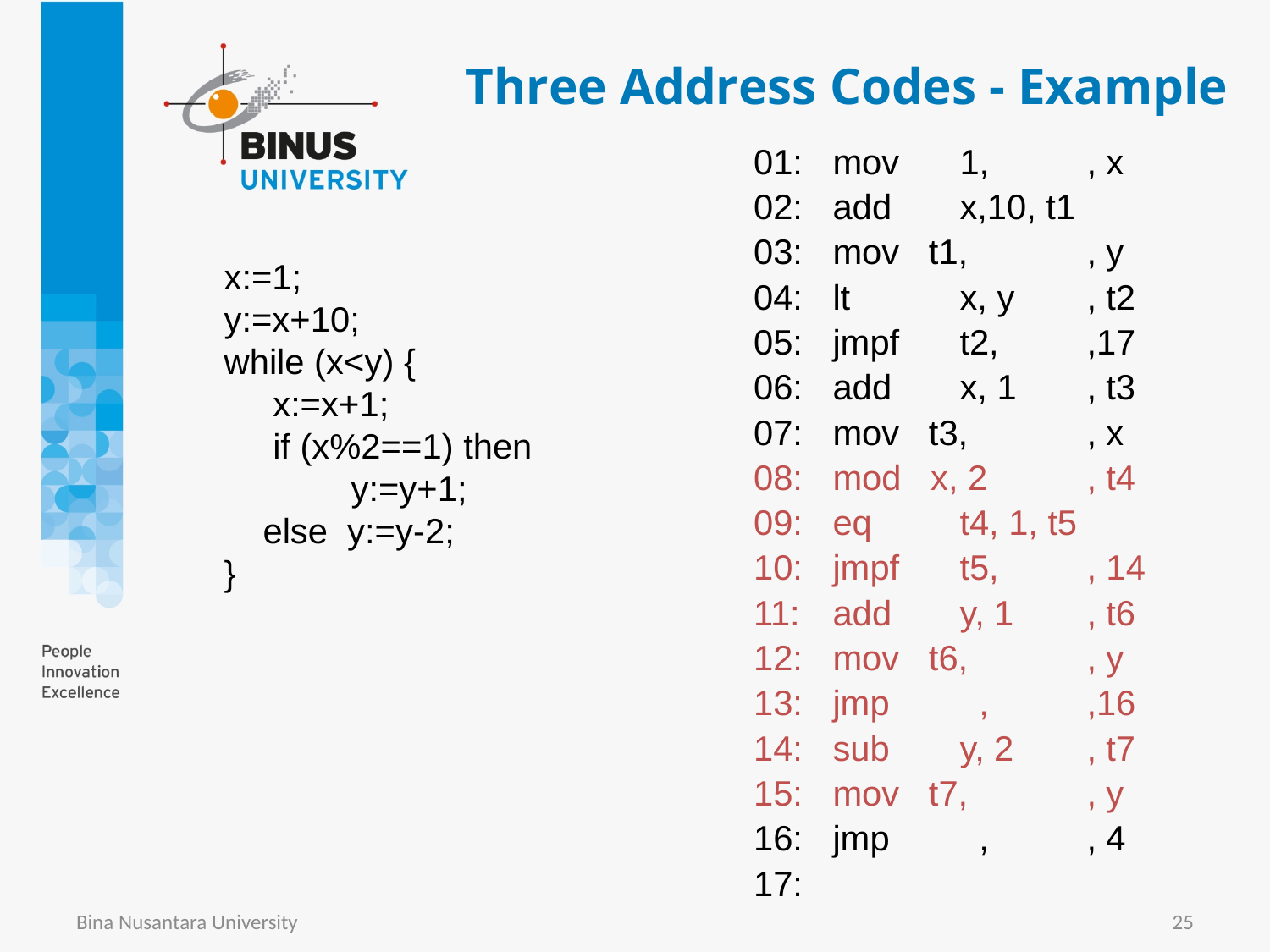

# Three Address Codes - Example
01: 	mov	1,	, x
02: 	add   	x,10, t1
03: 	mov   t1,	, y
04: 	lt    	x, y	, t2
05: 	jmpf  	t2,	,17
06: 	add   	x, 1	, t3
07: 	mov   t3,	, x
08: 	mod   x, 2	, t4
09: 	eq    	t4, 1, t5
10: 	jmpf  	t5,	, 14
11: 	add   	y, 1	, t6
12: 	mov   t6,	, y
13: 	jmp   	  ,	,16
14: 	sub   	y, 2	, t7
15: 	mov   t7,	, y
16: 	jmp   	  ,	, 4
17:

x:=1;
y:=x+10;
while (x<y) {
     x:=x+1;
     if (x%2==1) then
	y:=y+1;
    else  y:=y-2;
}
Bina Nusantara University
25